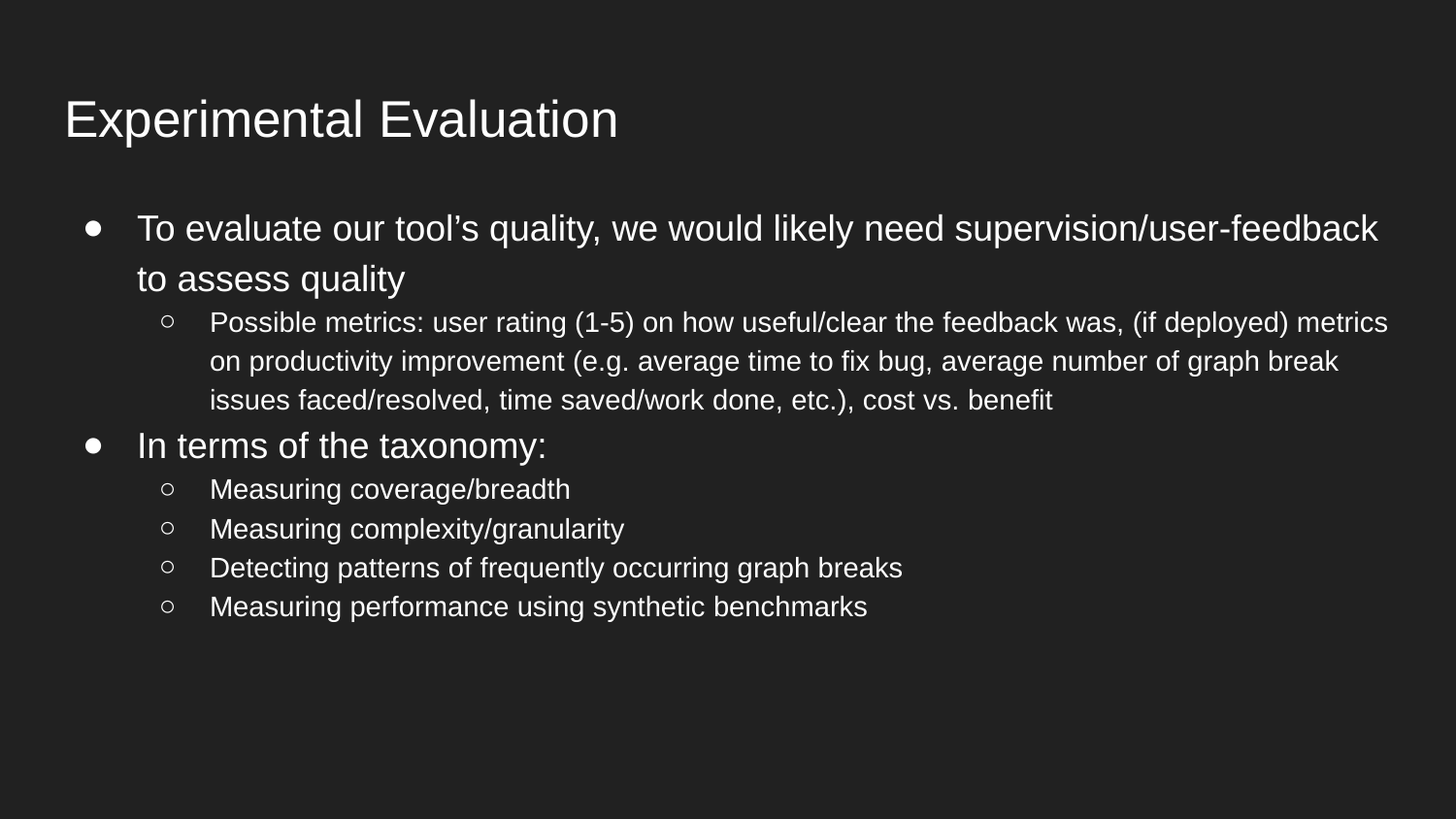

# Experimental Evaluation
To evaluate our tool’s quality, we would likely need supervision/user-feedback to assess quality
Possible metrics: user rating (1-5) on how useful/clear the feedback was, (if deployed) metrics on productivity improvement (e.g. average time to fix bug, average number of graph break issues faced/resolved, time saved/work done, etc.), cost vs. benefit
In terms of the taxonomy:
Measuring coverage/breadth
Measuring complexity/granularity
Detecting patterns of frequently occurring graph breaks
Measuring performance using synthetic benchmarks